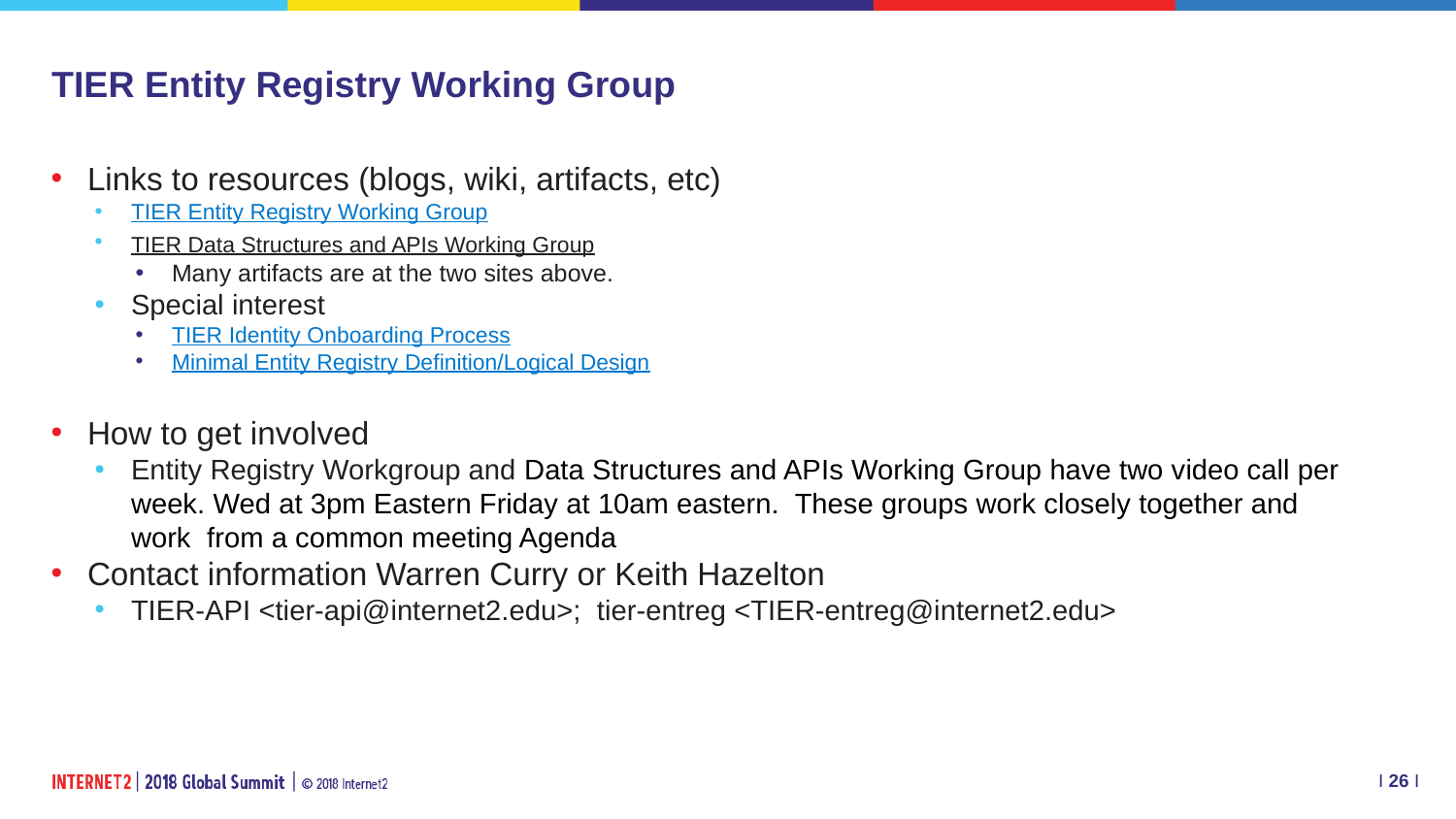

# TIER Entity Registry Working Group
Links to resources (blogs, wiki, artifacts, etc)
TIER Entity Registry Working Group
TIER Data Structures and APIs Working Group
Many artifacts are at the two sites above.
Special interest
TIER Identity Onboarding Process
Minimal Entity Registry Definition/Logical Design

How to get involved
Entity Registry Workgroup and Data Structures and APIs Working Group have two video call per week. Wed at 3pm Eastern Friday at 10am eastern.  These groups work closely together and work  from a common meeting Agenda
Contact information Warren Curry or Keith Hazelton
TIER-API <tier-api@internet2.edu>;  tier-entreg <TIER-entreg@internet2.edu>